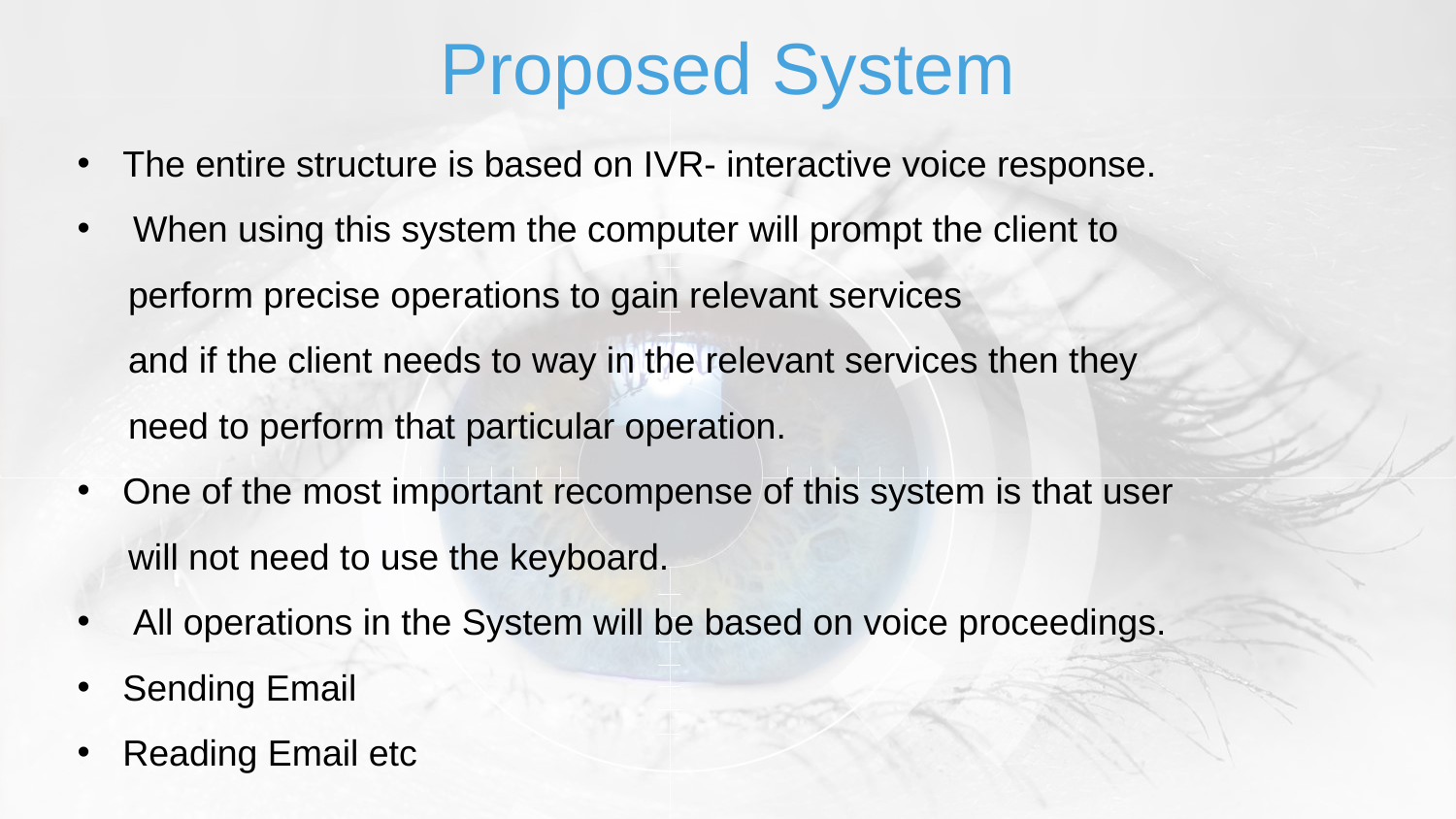

Proposed System
The entire structure is based on IVR- interactive voice response.
 When using this system the computer will prompt the client to
     perform precise operations to gain relevant services
     and if the client needs to way in the relevant services then they
     need to perform that particular operation.
One of the most important recompense of this system is that user
     will not need to use the keyboard.
 All operations in the System will be based on voice proceedings.
Sending Email
Reading Email etc